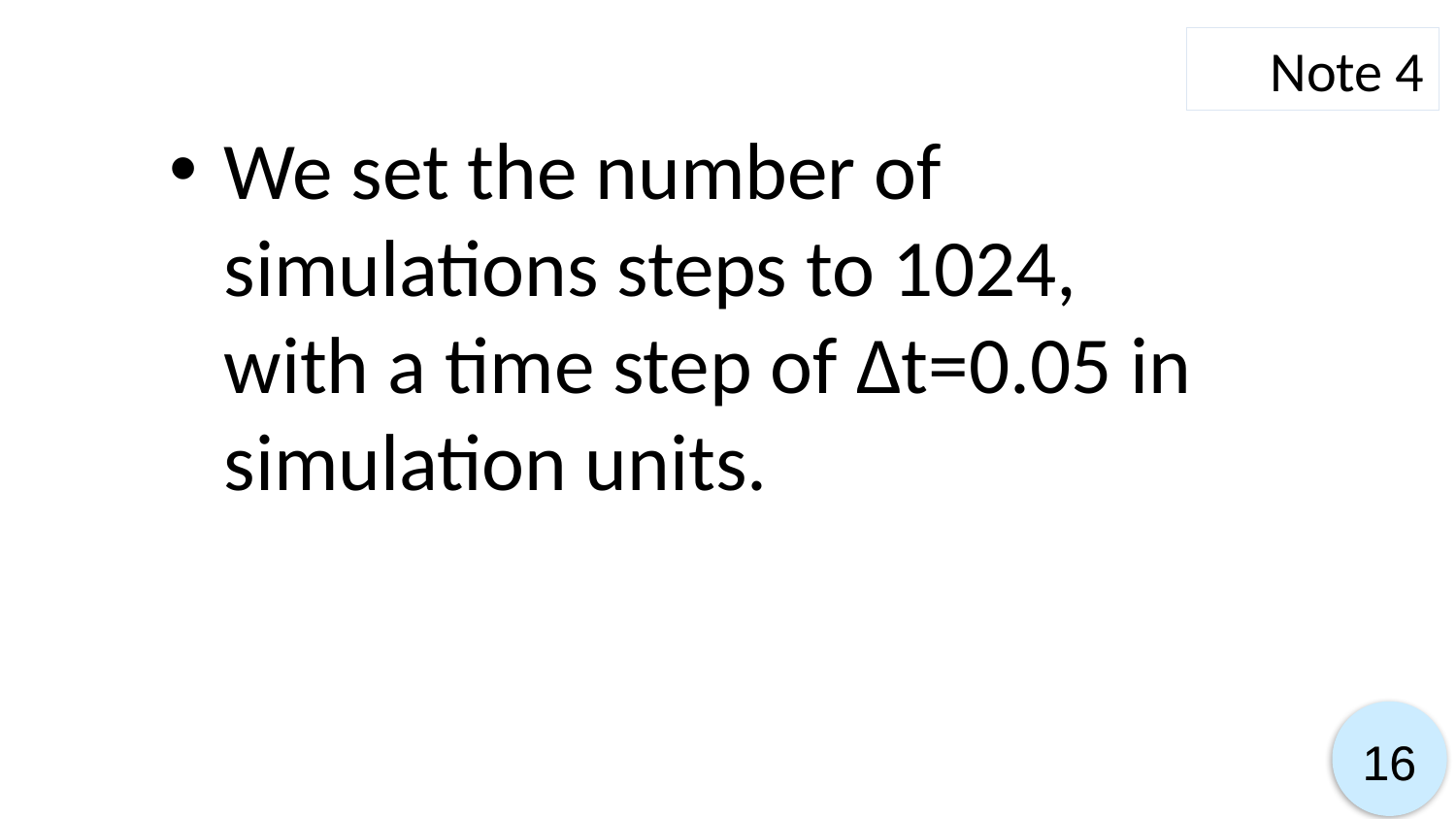

Note 4
We set the number of simulations steps to 1024, with a time step of Δt=0.05 in simulation units.
16
16